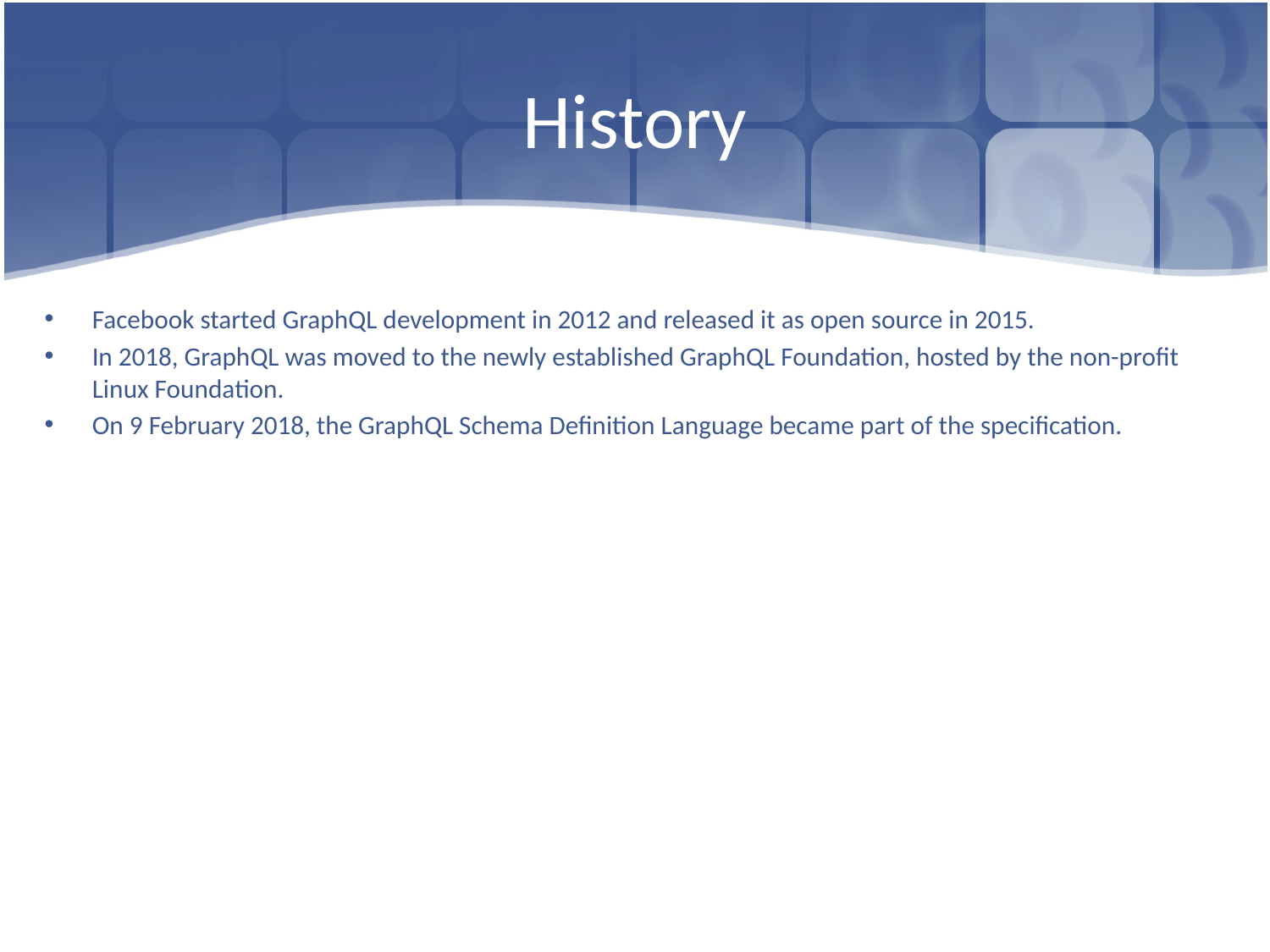

# History
Facebook started GraphQL development in 2012 and released it as open source in 2015.
In 2018, GraphQL was moved to the newly established GraphQL Foundation, hosted by the non-profit Linux Foundation.
On 9 February 2018, the GraphQL Schema Definition Language became part of the specification.